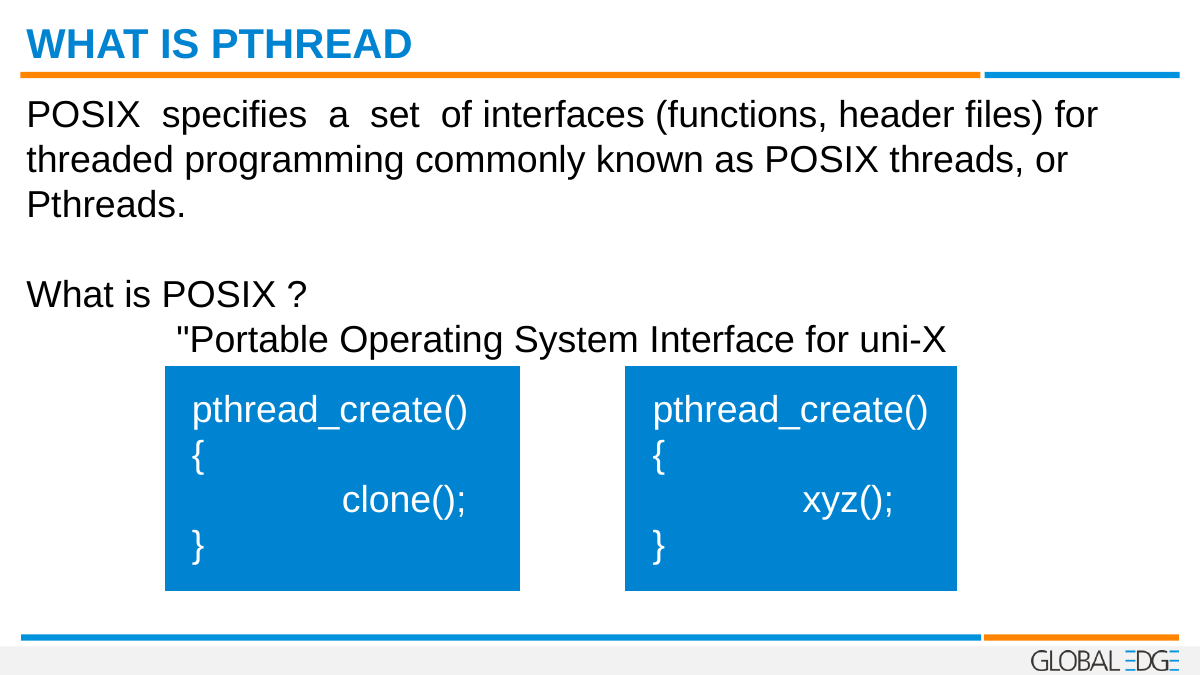

WHAT IS PTHREAD

POSIX  specifies  a  set  of interfaces (functions, header files) for
threaded programming commonly known as POSIX threads, or  Pthreads.

What is POSIX ?
	"Portable Operating System Interface for uni-X

pthread_create()
{
	clone();
}
pthread_create()
{
	xyz();
}